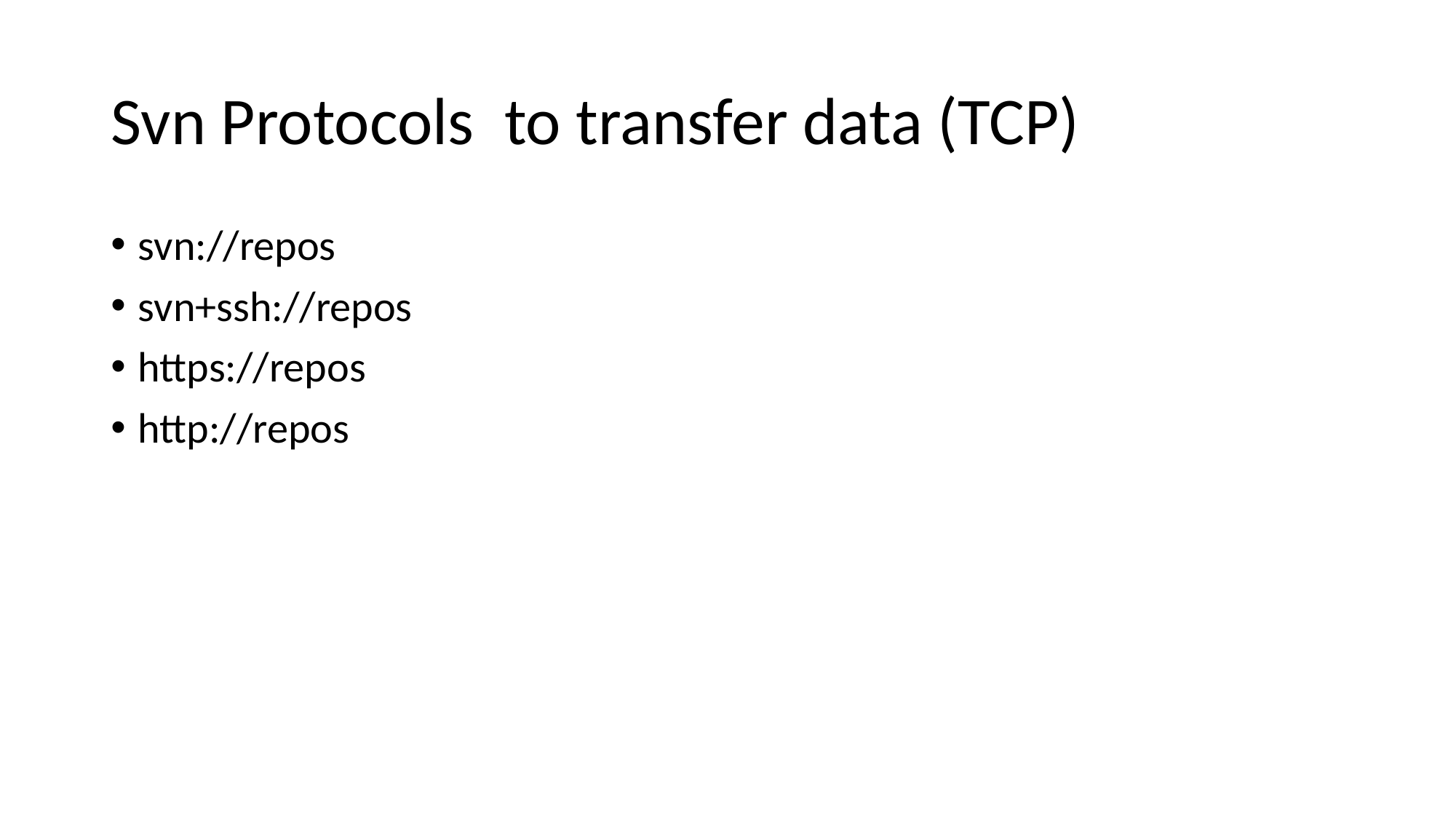

# Svn Protocols  to transfer data (TCP)
svn://repos
svn+ssh://repos
https://repos
http://repos